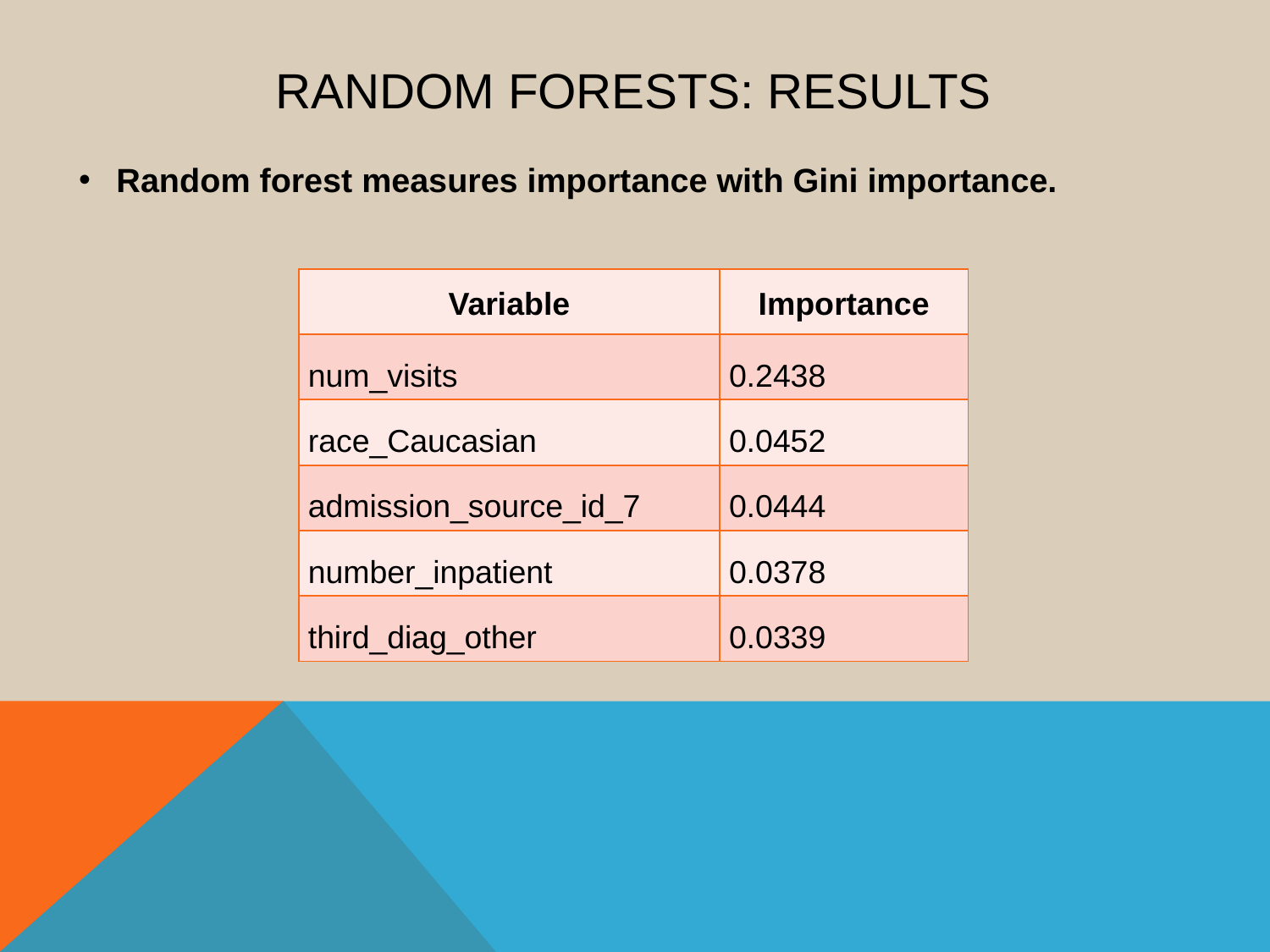

# random forests: results
Random forest measures importance with Gini importance.
| Variable | Importance |
| --- | --- |
| num\_visits | 0.2438 |
| race\_Caucasian | 0.0452 |
| admission\_source\_id\_7 | 0.0444 |
| number\_inpatient | 0.0378 |
| third\_diag\_other | 0.0339 |